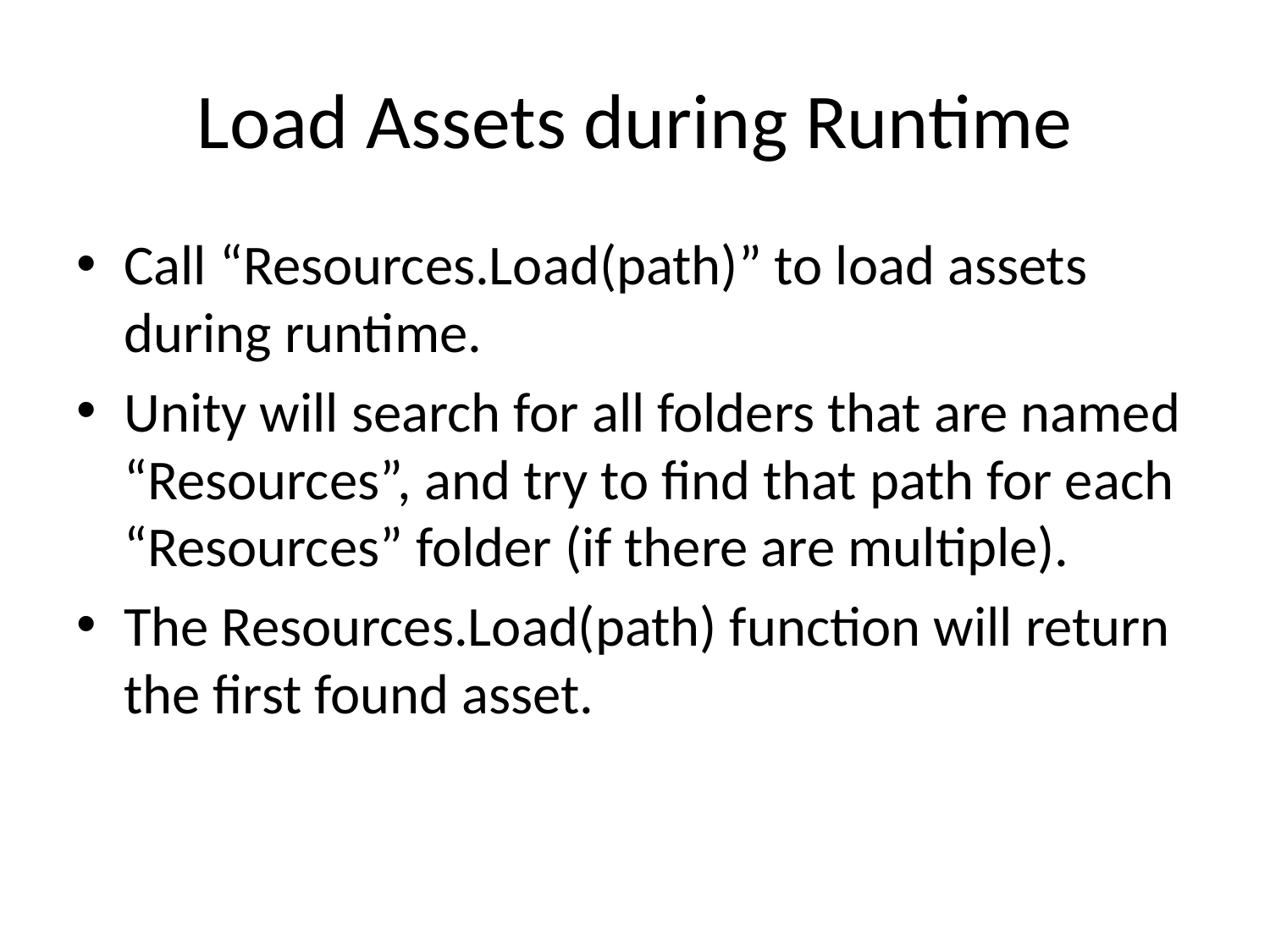

# Load Assets during Runtime
Call “Resources.Load(path)” to load assets during runtime.
Unity will search for all folders that are named “Resources”, and try to find that path for each “Resources” folder (if there are multiple).
The Resources.Load(path) function will return the first found asset.